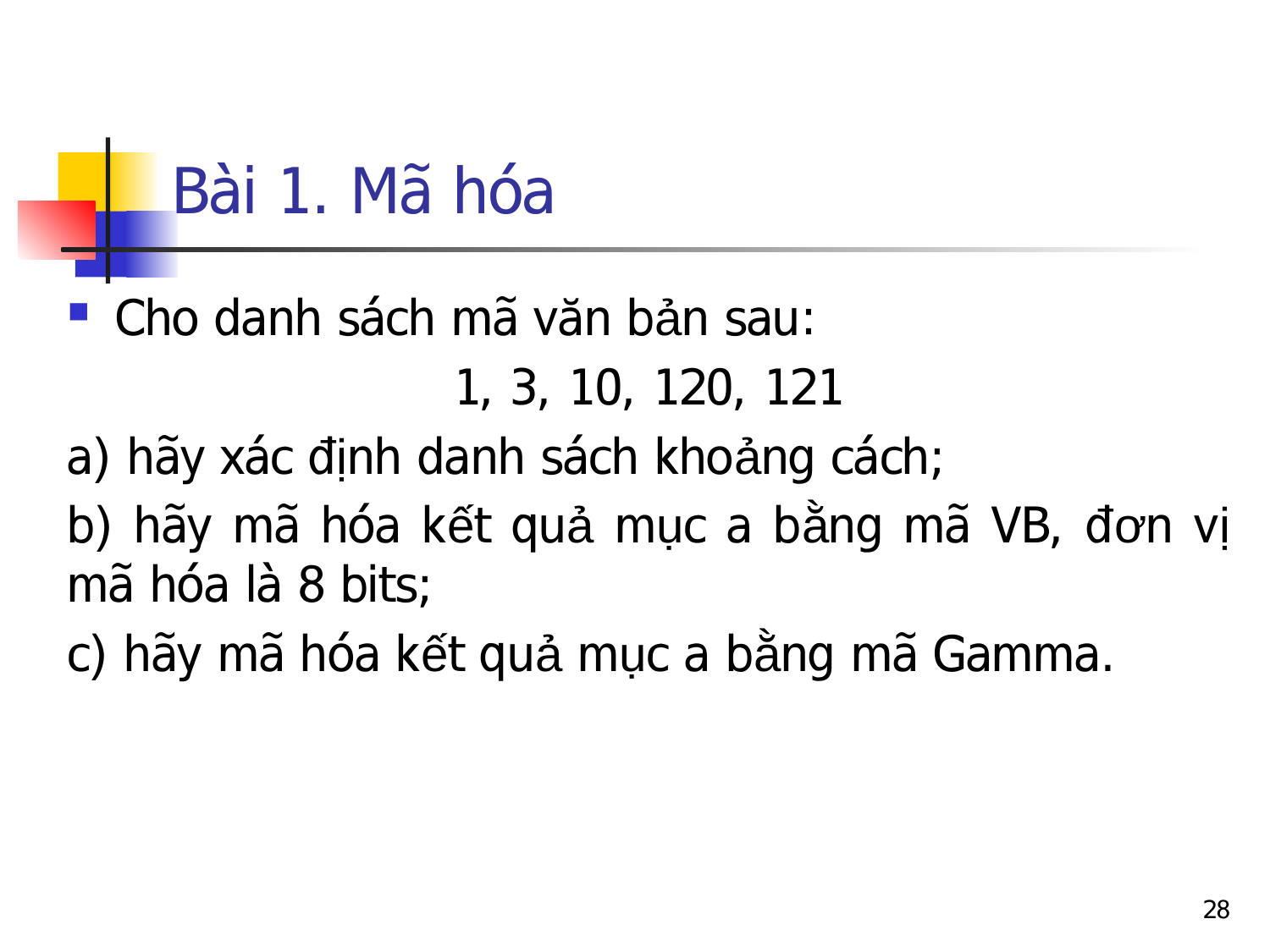

# Bài 1. Mã hóa
Cho danh sách mã văn bản sau:
1, 3, 10, 120, 121
a) hãy xác định danh sách khoảng cách;
b) hãy mã hóa kết quả mục a bằng mã VB, đơn vị mã hóa là 8 bits;
c) hãy mã hóa kết quả mục a bằng mã Gamma.
28